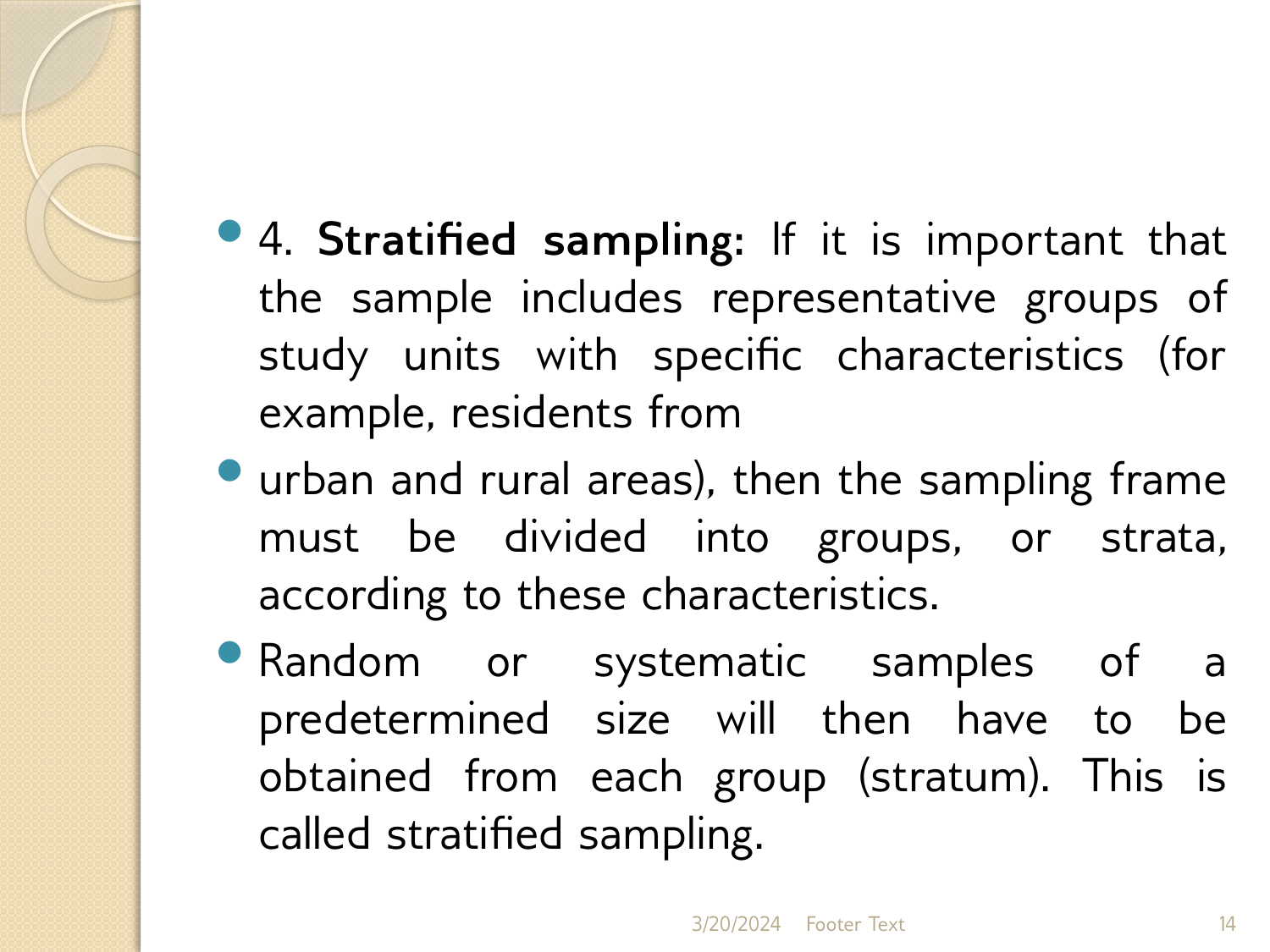

#
4. Stratified sampling: If it is important that the sample includes representative groups of study units with specific characteristics (for example, residents from
urban and rural areas), then the sampling frame must be divided into groups, or strata, according to these characteristics.
Random or systematic samples of a predetermined size will then have to be obtained from each group (stratum). This is called stratified sampling.
3/20/2024
Footer Text
14